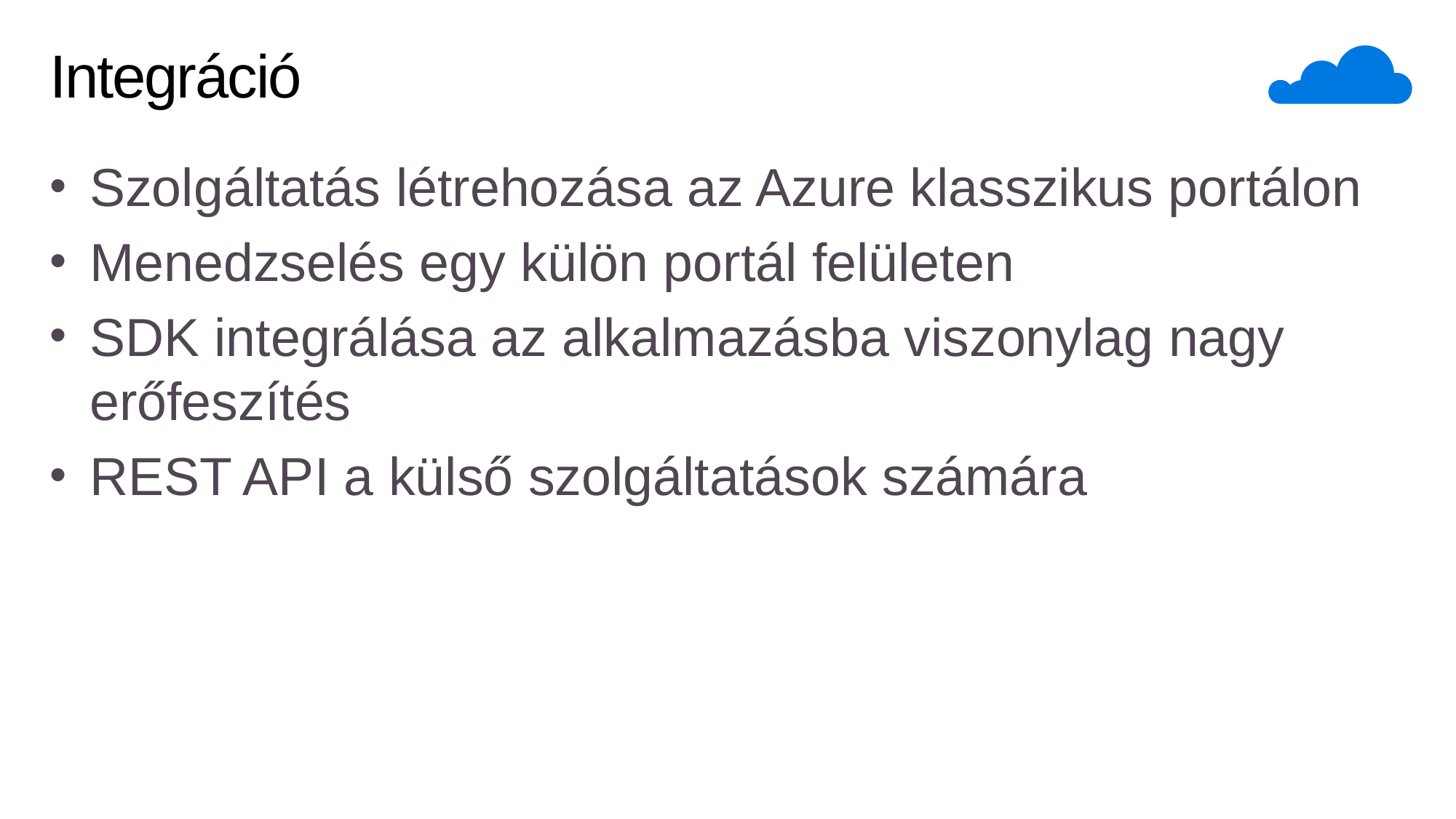

# Integráció
Szolgáltatás létrehozása az Azure klasszikus portálon
Menedzselés egy külön portál felületen
SDK integrálása az alkalmazásba viszonylag nagy erőfeszítés
REST API a külső szolgáltatások számára